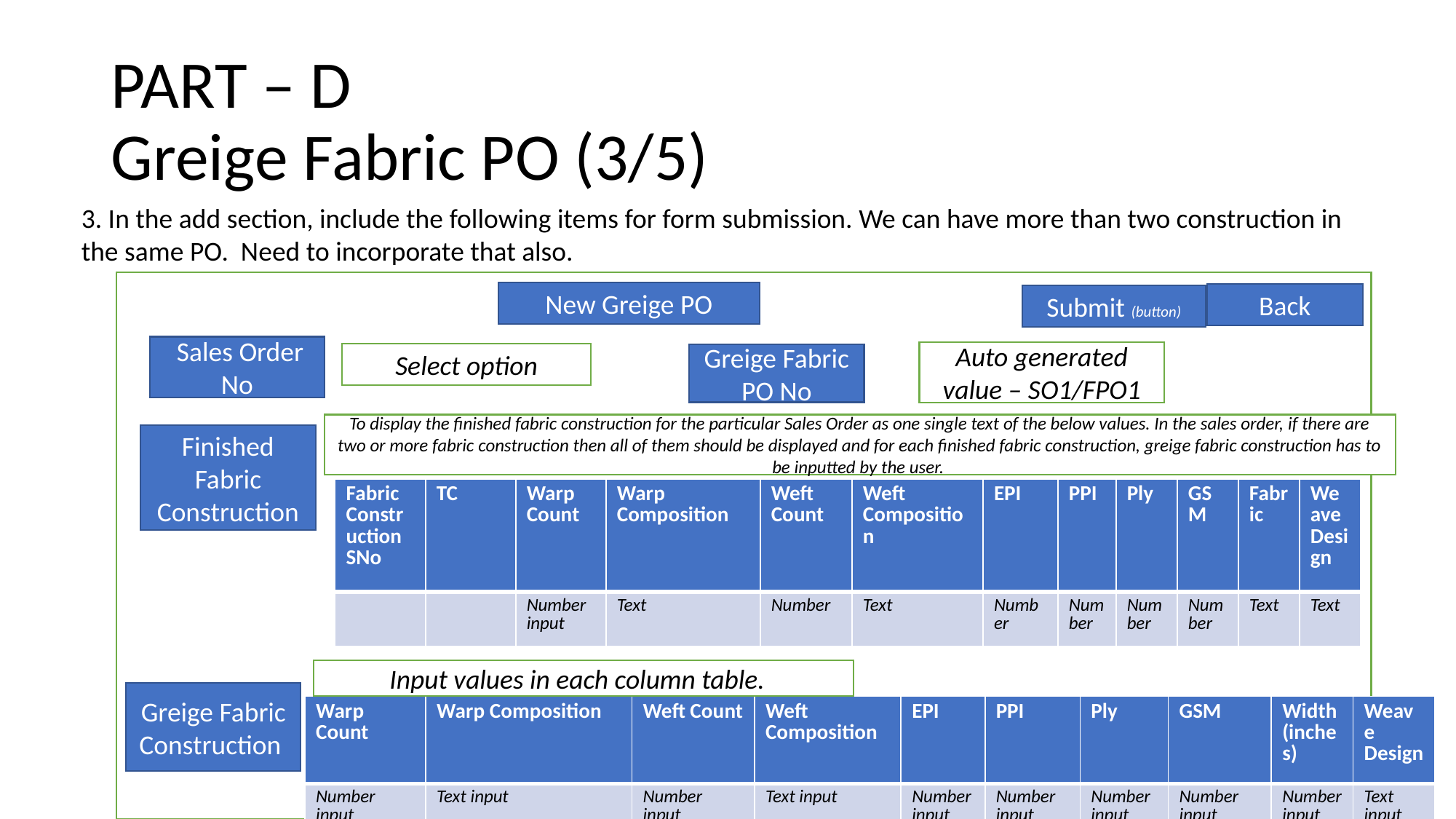

# PART – D Greige Fabric PO (3/5)
3. In the add section, include the following items for form submission. We can have more than two construction in the same PO.  Need to incorporate that also.

New Greige PO
Back
Submit (button)
 Sales Order No
Auto generated value – SO1/FPO1
Select option
Greige Fabric PO No
To display the finished fabric construction for the particular Sales Order as one single text of the below values. In the sales order, if there are two or more fabric construction then all of them should be displayed and for each finished fabric construction, greige fabric construction has to be inputted by the user.
Finished Fabric Construction
| Fabric Construction SNo | TC | Warp Count | Warp Composition | Weft Count | Weft Composition | EPI | PPI | Ply | GSM | Fabric | Weave Design |
| --- | --- | --- | --- | --- | --- | --- | --- | --- | --- | --- | --- |
|  |  | Number input | Text | Number | Text | Number | Number | Number | Number | Text | Text |
Input values in each column table.
Greige Fabric Construction
| Warp Count | Warp Composition | Weft Count | Weft Composition | EPI | PPI | Ply | GSM | Width (inches) | Weave Design |
| --- | --- | --- | --- | --- | --- | --- | --- | --- | --- |
| Number input | Text input | Number input | Text input | Number input | Number input | Number input | Number input | Number input | Text input |